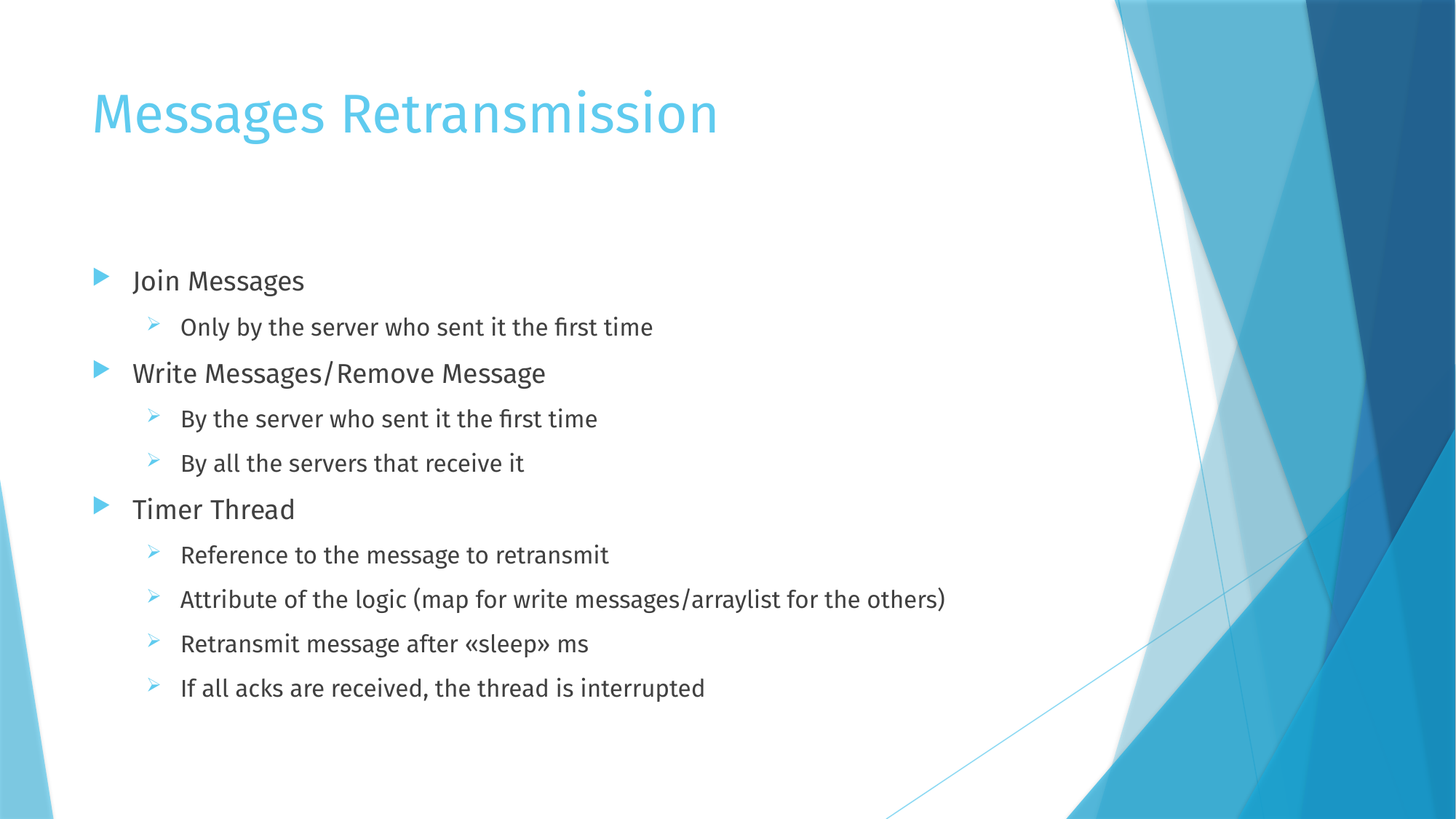

# Messages Retransmission
Join Messages
Only by the server who sent it the first time
Write Messages/Remove Message
By the server who sent it the first time
By all the servers that receive it
Timer Thread
Reference to the message to retransmit
Attribute of the logic (map for write messages/arraylist for the others)
Retransmit message after «sleep» ms
If all acks are received, the thread is interrupted